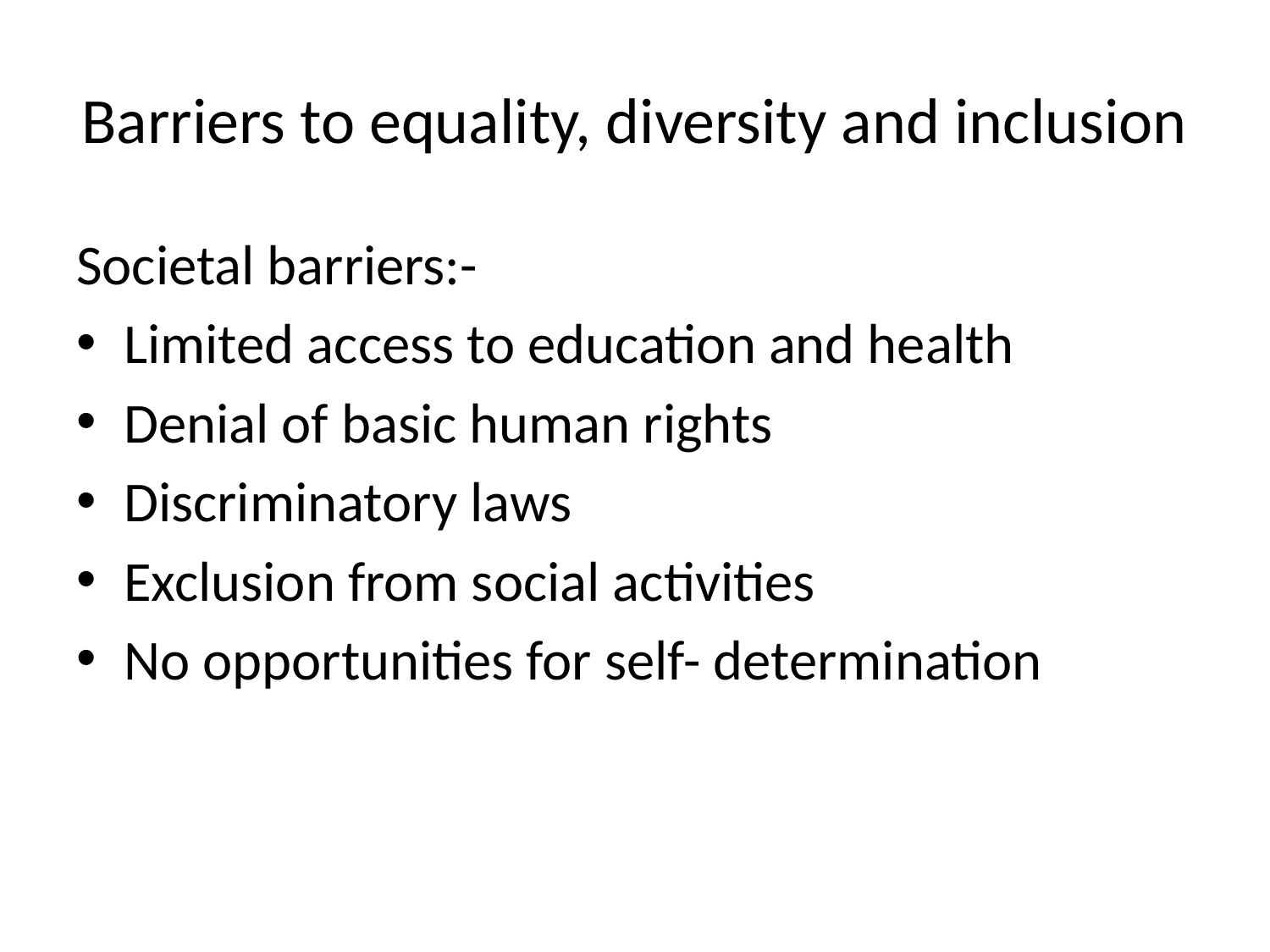

# Barriers to equality, diversity and inclusion
Societal barriers:-
Limited access to education and health
Denial of basic human rights
Discriminatory laws
Exclusion from social activities
No opportunities for self- determination